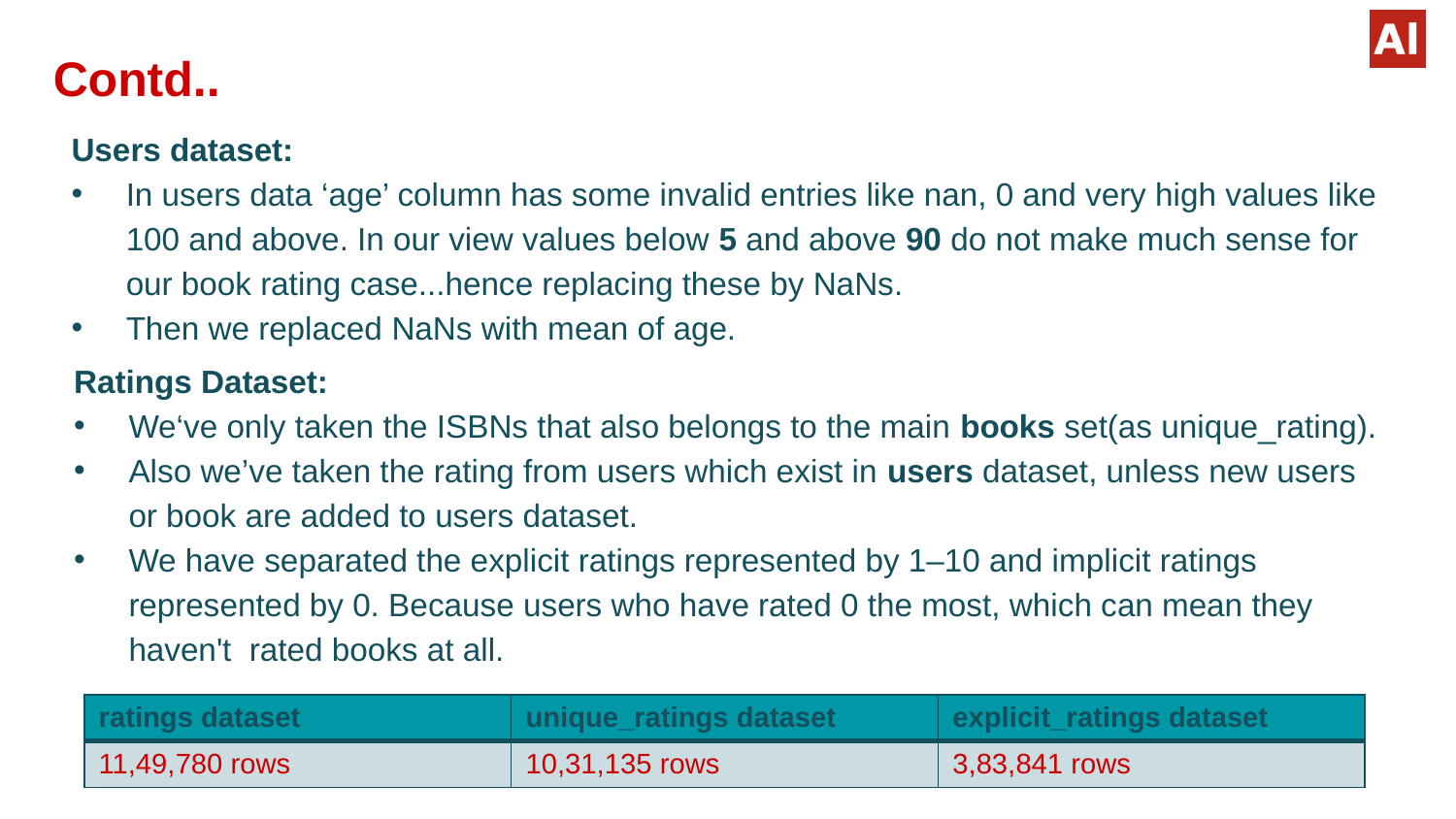

# Contd..
Users dataset:
In users data ‘age’ column has some invalid entries like nan, 0 and very high values like 100 and above. In our view values below 5 and above 90 do not make much sense for our book rating case...hence replacing these by NaNs.
Then we replaced NaNs with mean of age.

Ratings Dataset:
We‘ve only taken the ISBNs that also belongs to the main books set(as unique_rating).
Also we’ve taken the rating from users which exist in users dataset, unless new users or book are added to users dataset.
We have separated the explicit ratings represented by 1–10 and implicit ratings represented by 0. Because users who have rated 0 the most, which can mean they haven't  rated books at all.

| ratings dataset | unique\_ratings dataset | explicit\_ratings dataset |
| --- | --- | --- |
| 11,49,780 rows | 10,31,135 rows | 3,83,841 rows |